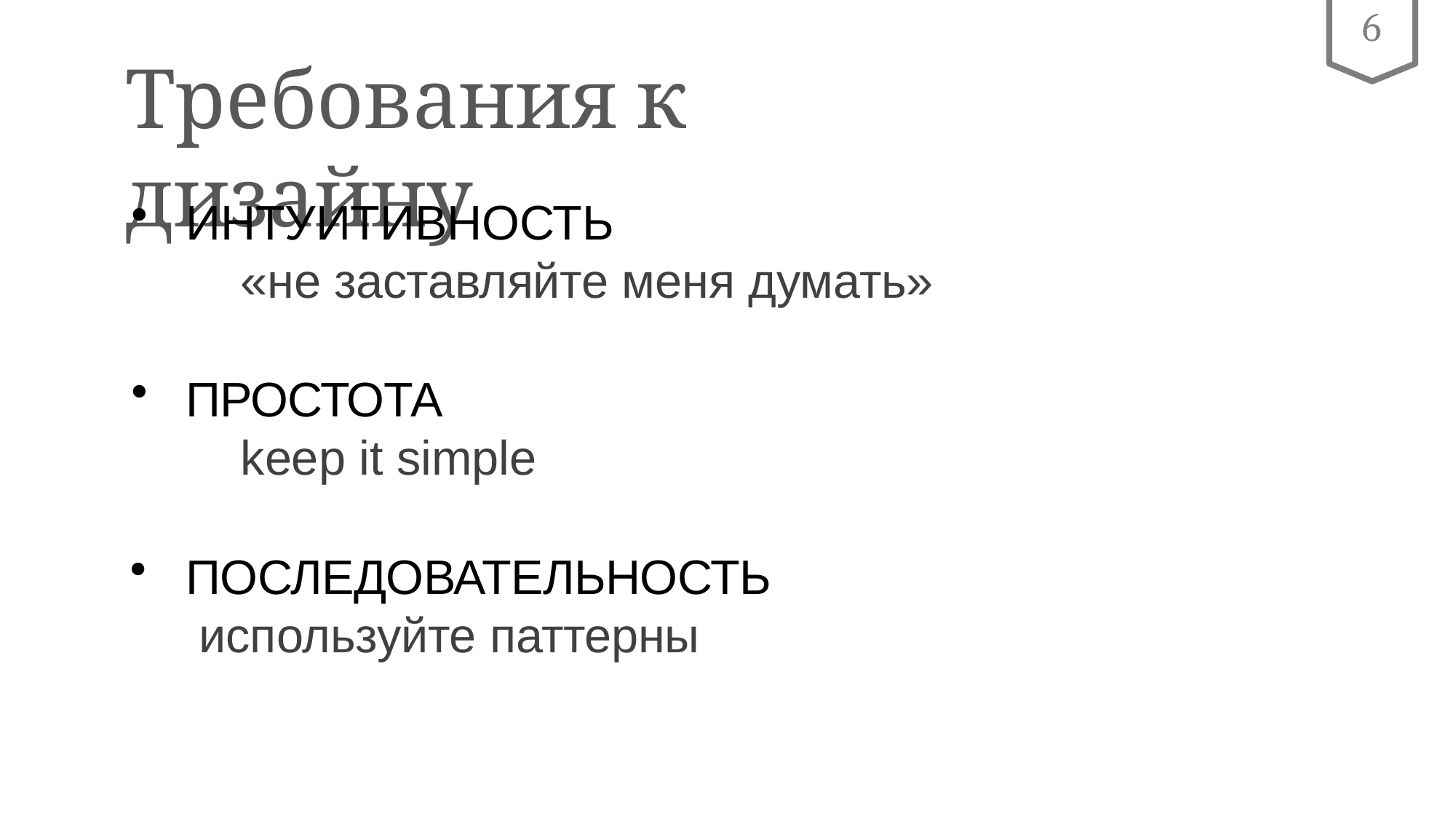

6
# Требования к дизайну
ИНТУИТИВНОСТЬ
«не заставляйте меня думать»

ПРОСТОТА
keep it simple

ПОСЛЕДОВАТЕЛЬНОСТЬ  используйте паттерны